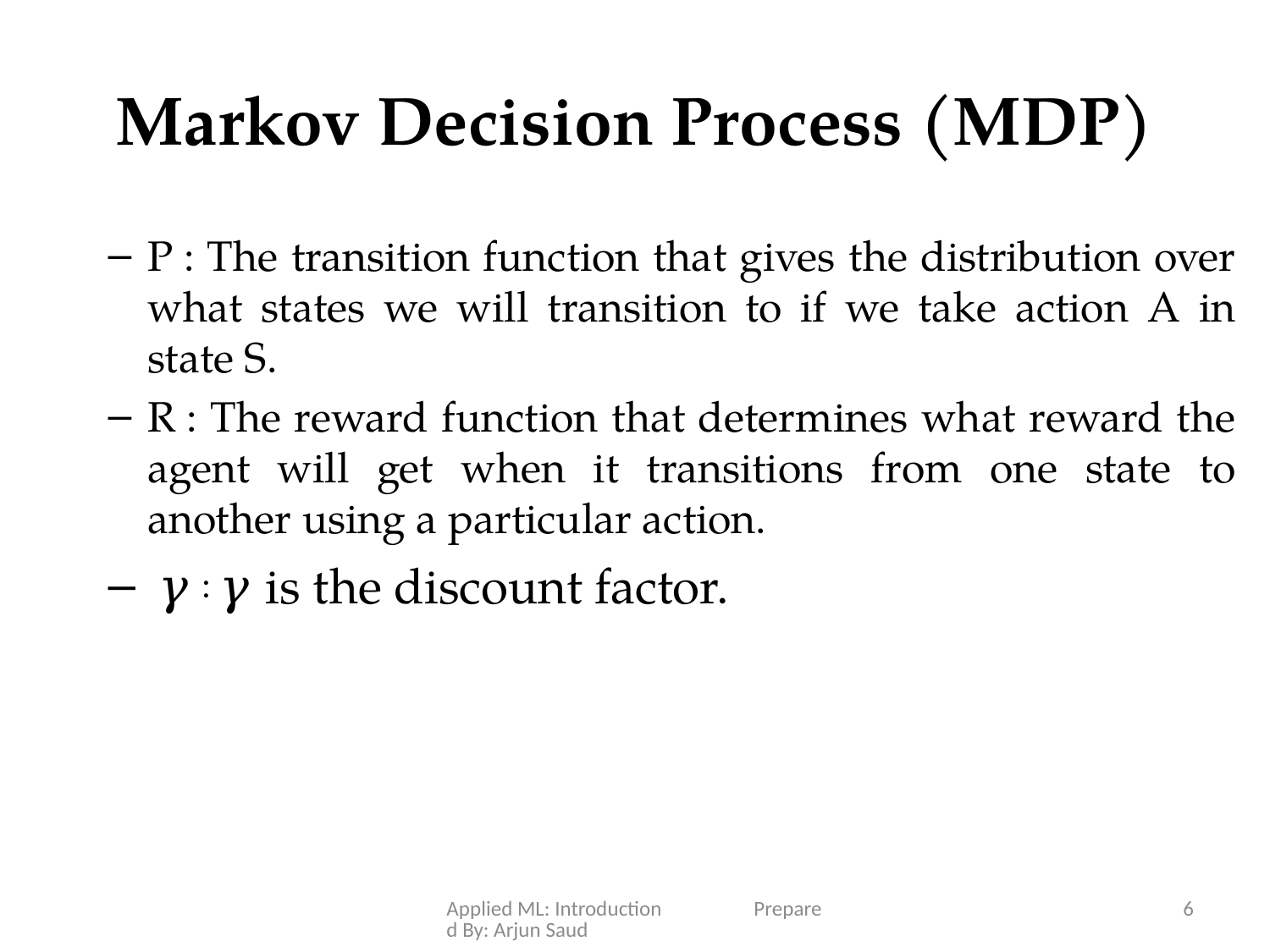

# Markov Decision Process (MDP)
P : The transition function that gives the distribution over what states we will transition to if we take action A in state S.
R : The reward function that determines what reward the agent will get when it transitions from one state to another using a particular action.
 𝛾 : 𝛾 is the discount factor.

Applied ML: Introduction                   Prepared By: Arjun Saud
6